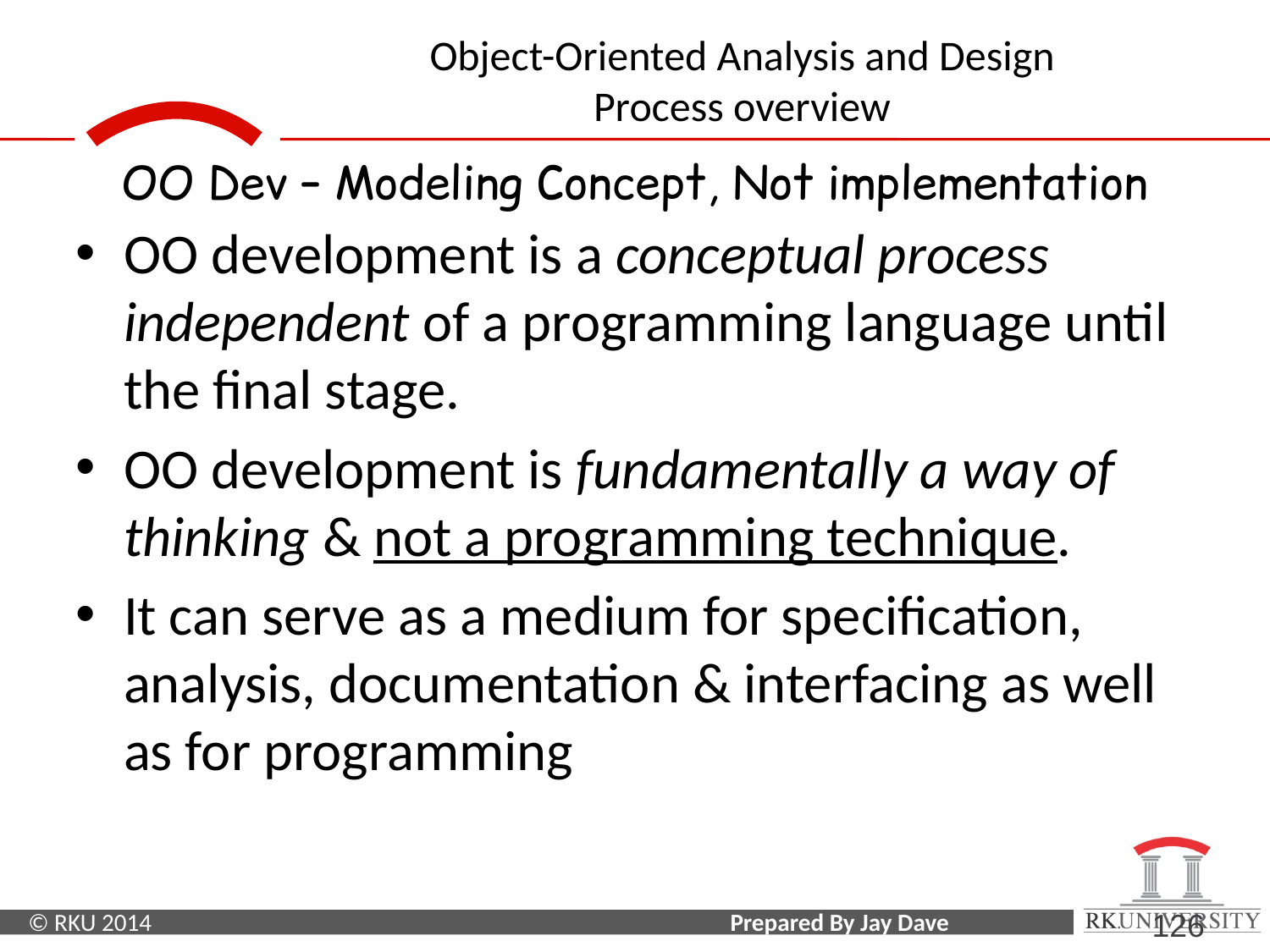

OO Dev – Modeling Concept, Not implementation
OO development is a conceptual process independent of a programming language until the final stage.
OO development is fundamentally a way of thinking & not a programming technique.
It can serve as a medium for specification, analysis, documentation & interfacing as well as for programming

126